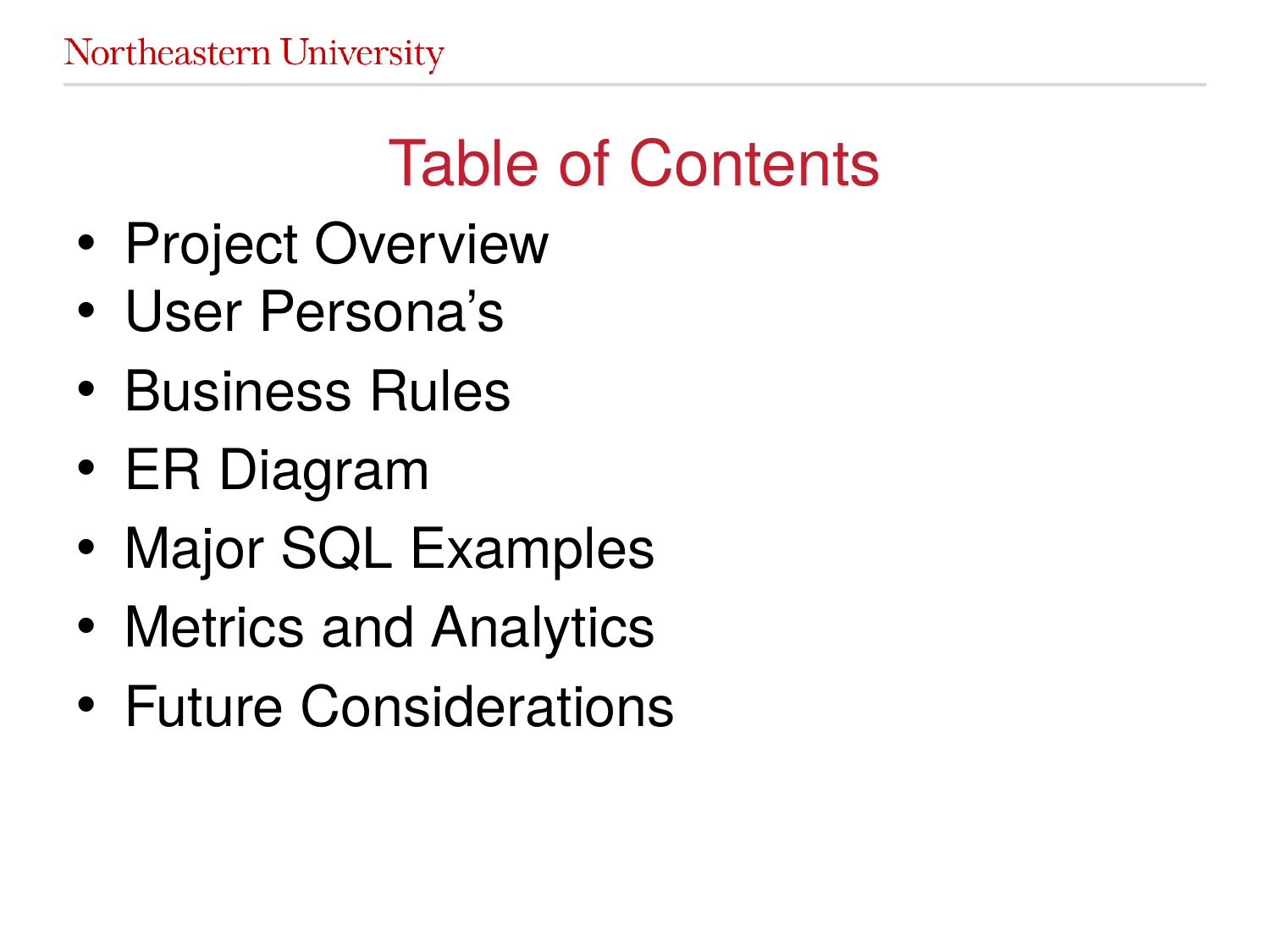

# Table of Contents
Project Overview
User Persona’s
Business Rules
ER Diagram
Major SQL Examples
Metrics and Analytics
Future Considerations